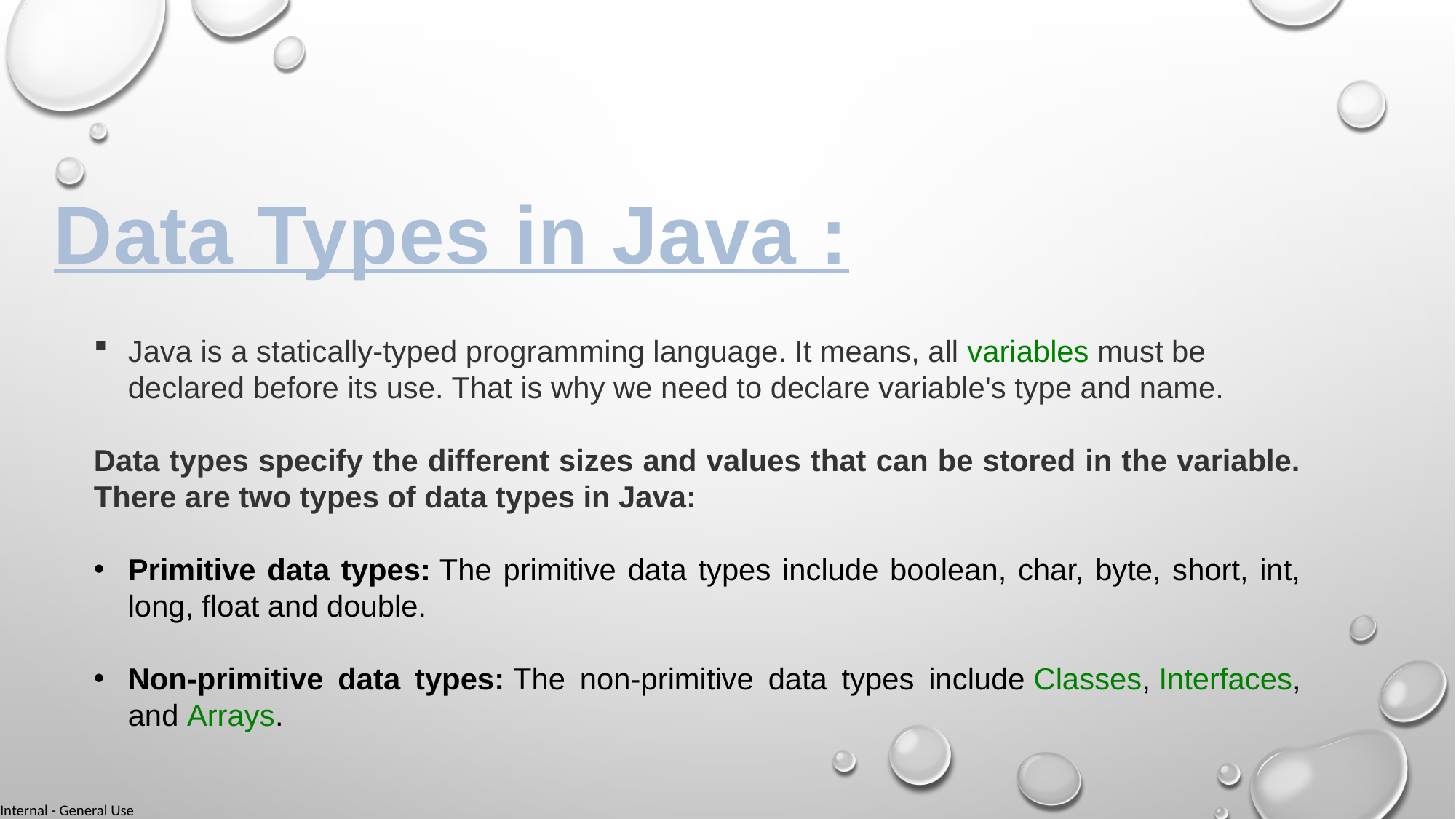

Data Types in Java :
Java is a statically-typed programming language. It means, all variables must be declared before its use. That is why we need to declare variable's type and name.

Data types specify the different sizes and values that can be stored in the variable. There are two types of data types in Java:

Primitive data types: The primitive data types include boolean, char, byte, short, int, long, float and double.

Non-primitive data types: The non-primitive data types include Classes, Interfaces, and Arrays.